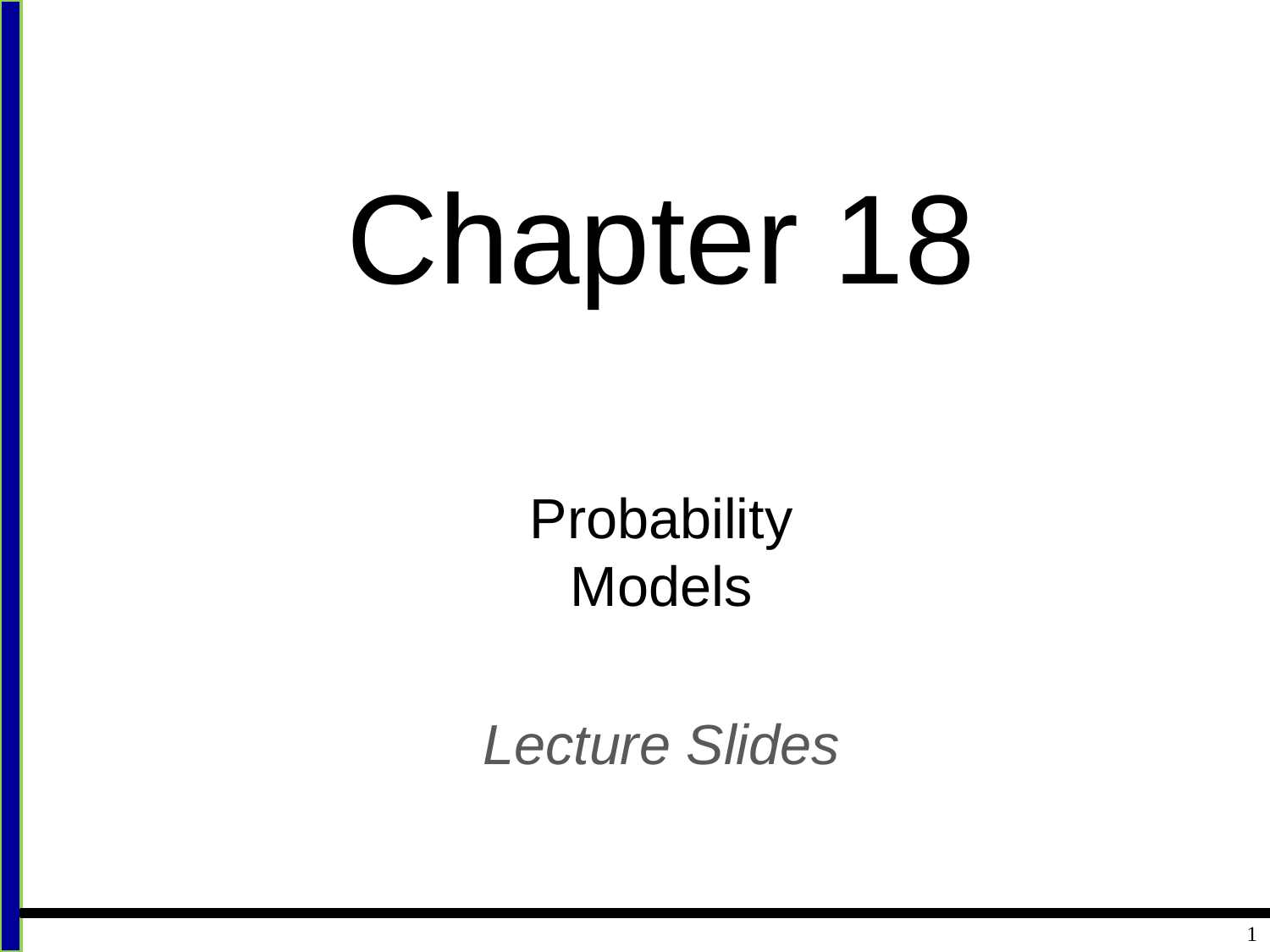

# Chapter 18
Probability Models

Lecture Slides